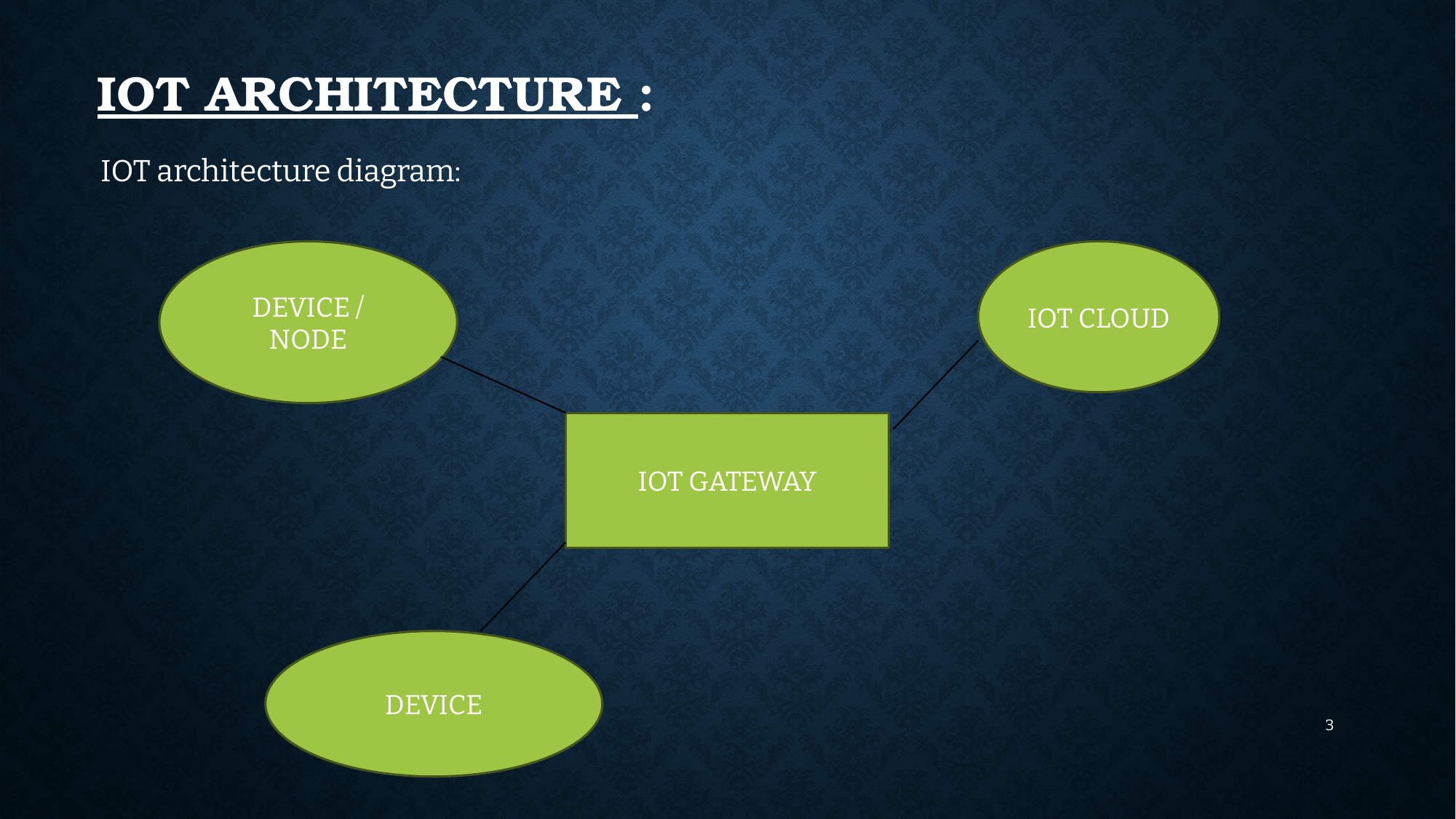

# IOT ARCHITECTURE :
IOT architecture diagram:

DEVICE / NODE
IOT CLOUD
IOT GATEWAY
DEVICE
3